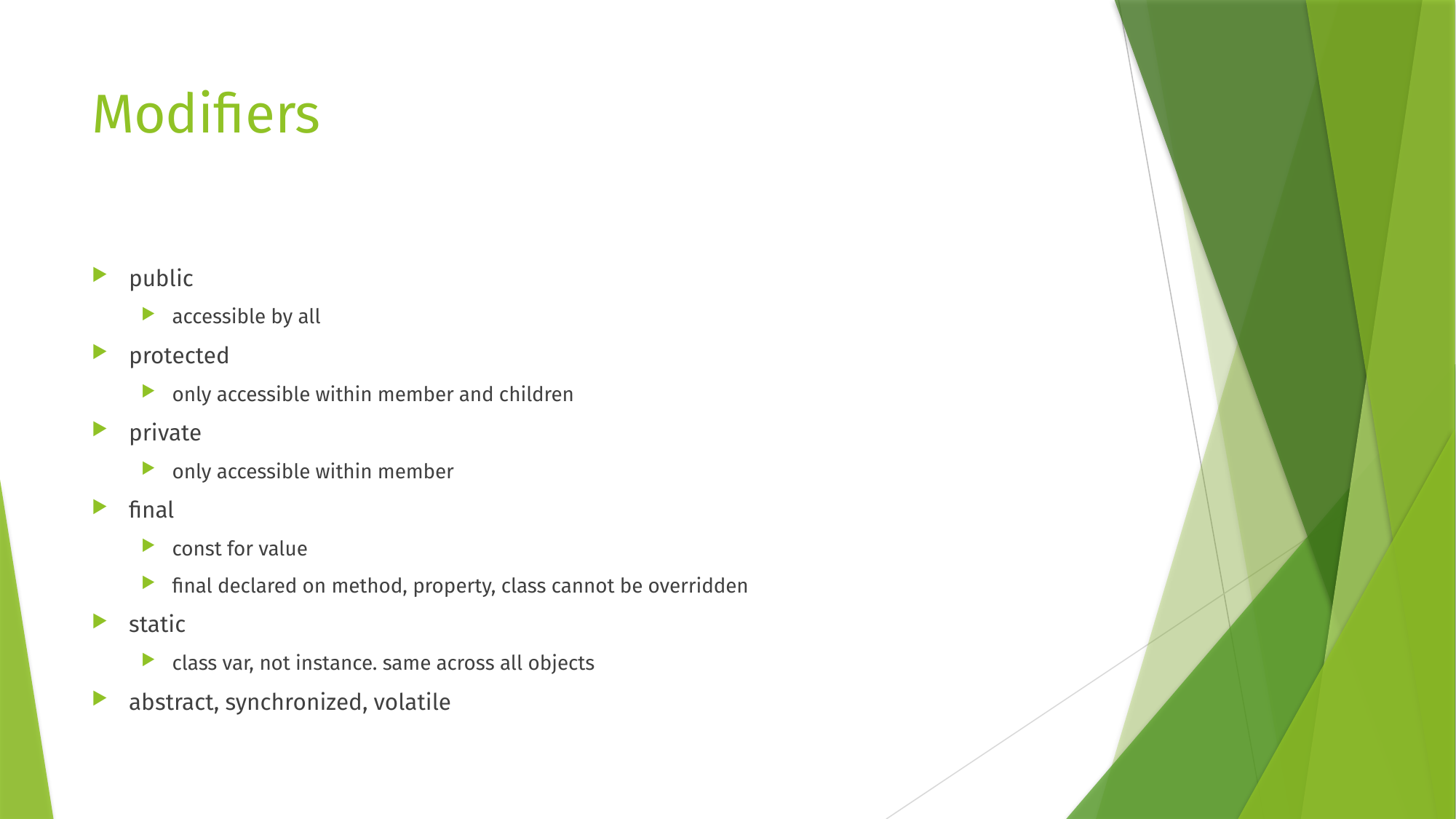

# Modifiers
public
accessible by all
protected
only accessible within member and children
private
only accessible within member
final
const for value
final declared on method, property, class cannot be overridden
static
class var, not instance. same across all objects
abstract, synchronized, volatile